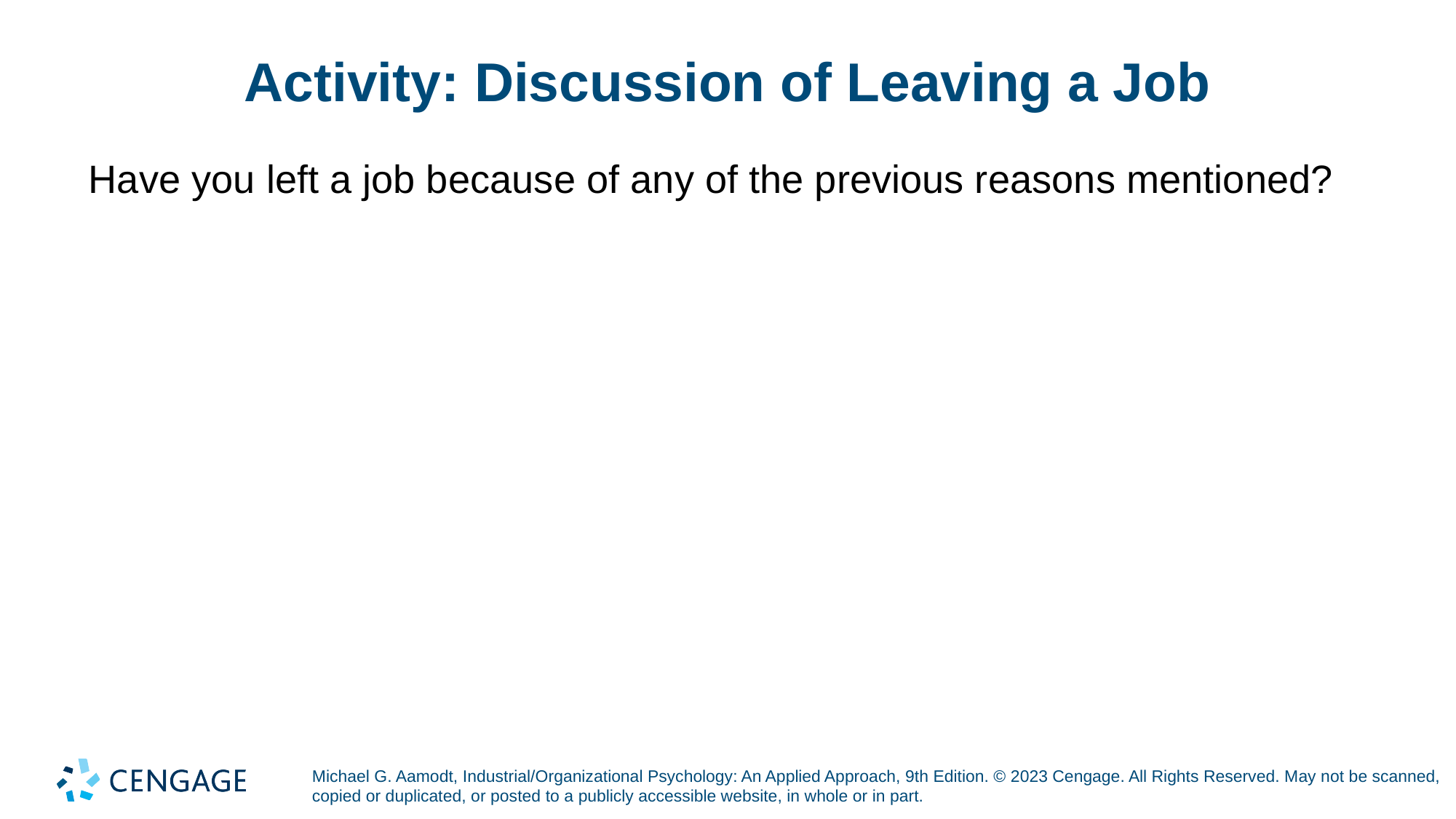

# Activity: Discussion of Leaving a Job
Have you left a job because of any of the previous reasons mentioned?